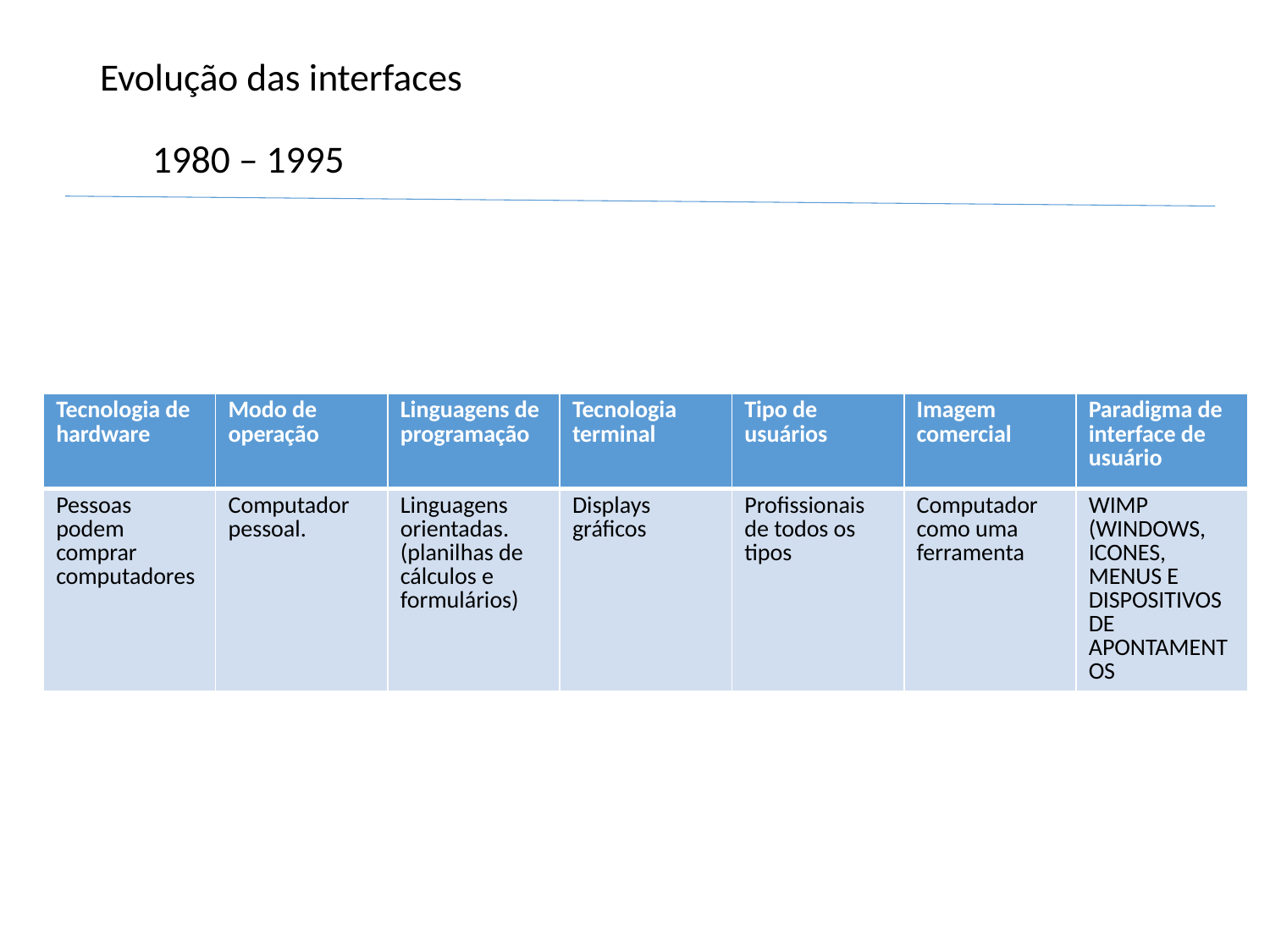

# Evolução das interfaces 1980 – 1995
| Tecnologia de hardware | Modo de operação | Linguagens de programação | Tecnologia terminal | Tipo de usuários | Imagem comercial | Paradigma de interface de usuário |
| --- | --- | --- | --- | --- | --- | --- |
| Pessoas podem comprar computadores | Computador pessoal. | Linguagens orientadas. (planilhas de cálculos e formulários) | Displays gráficos | Profissionais de todos os tipos | Computador como uma ferramenta | WIMP (WINDOWS, ICONES, MENUS E DISPOSITIVOS DE APONTAMENTOS |